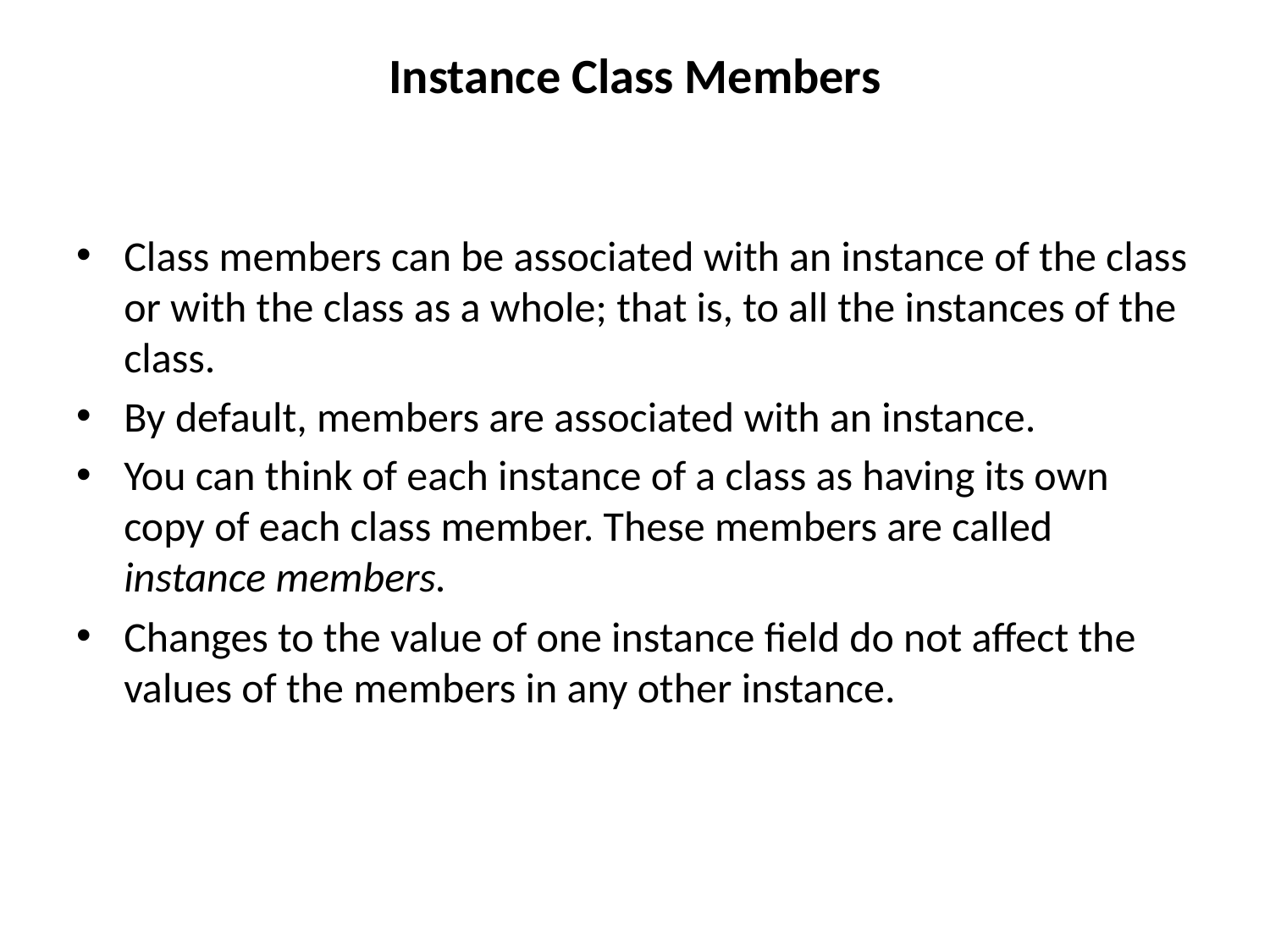

# Instance Class Members
Class members can be associated with an instance of the class or with the class as a whole; that is, to all the instances of the class.
By default, members are associated with an instance.
You can think of each instance of a class as having its own copy of each class member. These members are called instance members.
Changes to the value of one instance field do not affect the values of the members in any other instance.